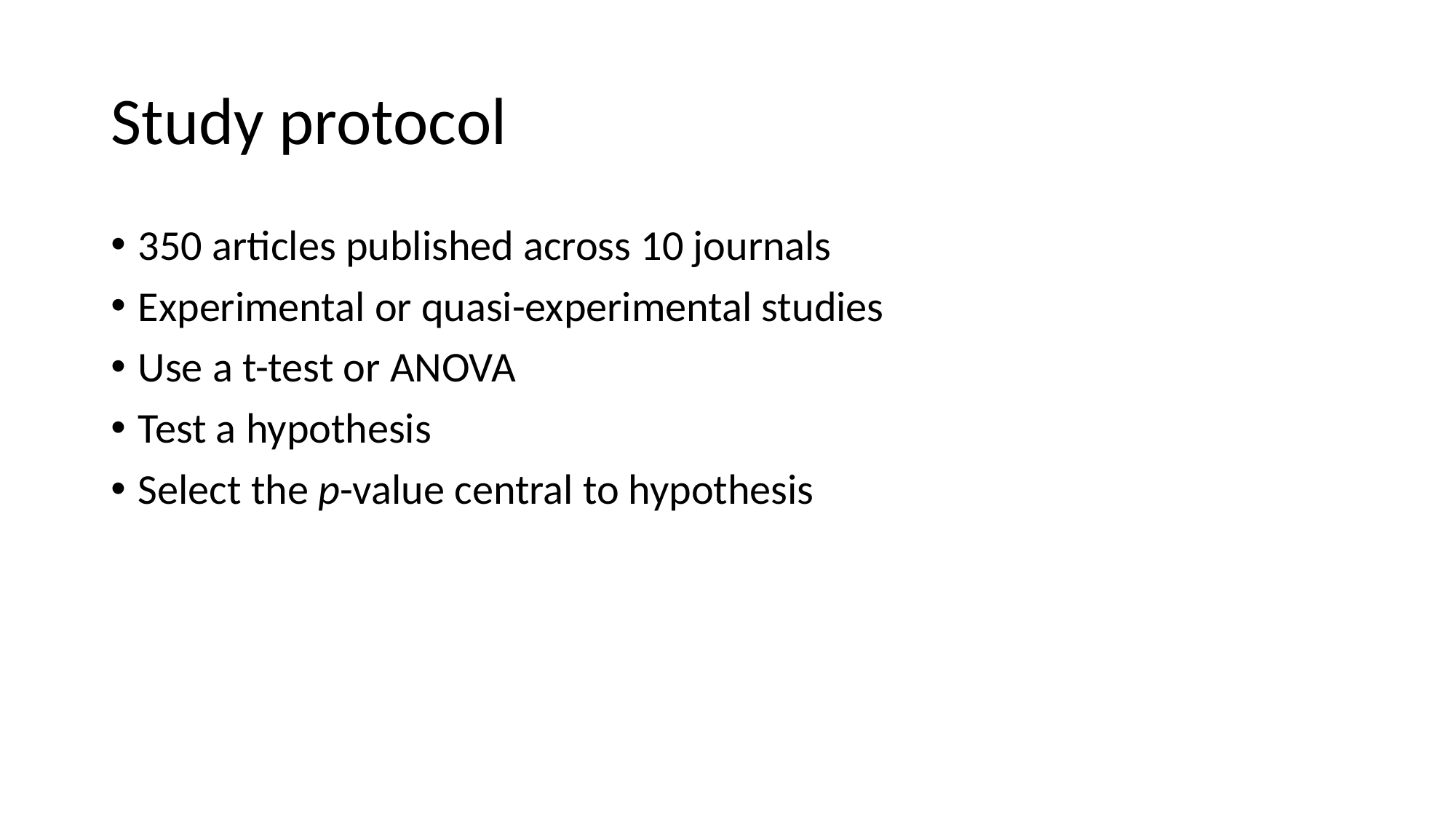

# Study protocol
350 articles published across 10 journals
Experimental or quasi-experimental studies
Use a t-test or ANOVA
Test a hypothesis
Select the p-value central to hypothesis